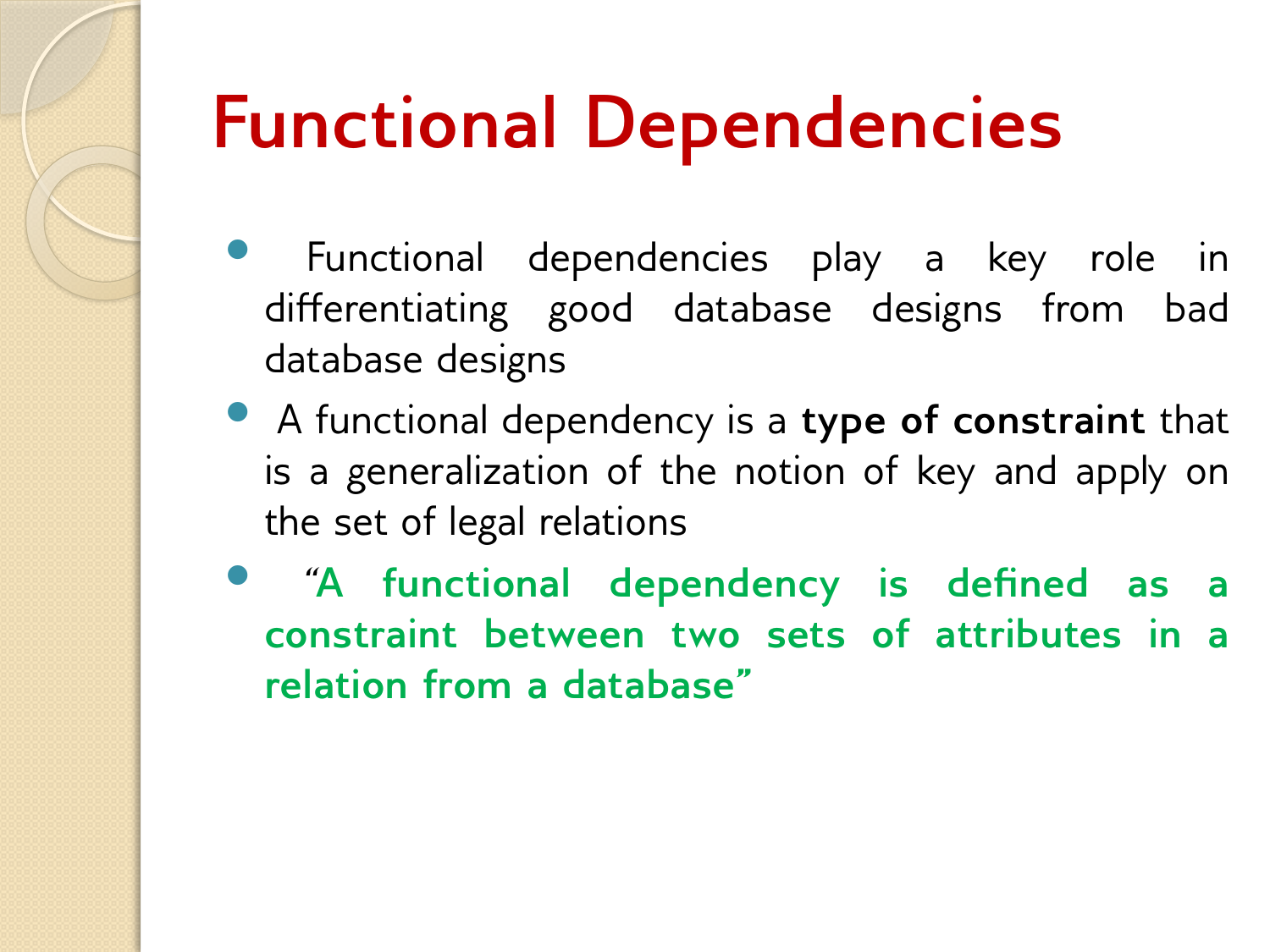

# Functional Dependencies
 Functional dependencies play a key role in differentiating good database designs from bad database designs
 A functional dependency is a type of constraint that is a generalization of the notion of key and apply on the set of legal relations
 “A functional dependency is defined as a constraint between two sets of attributes in a relation from a database”